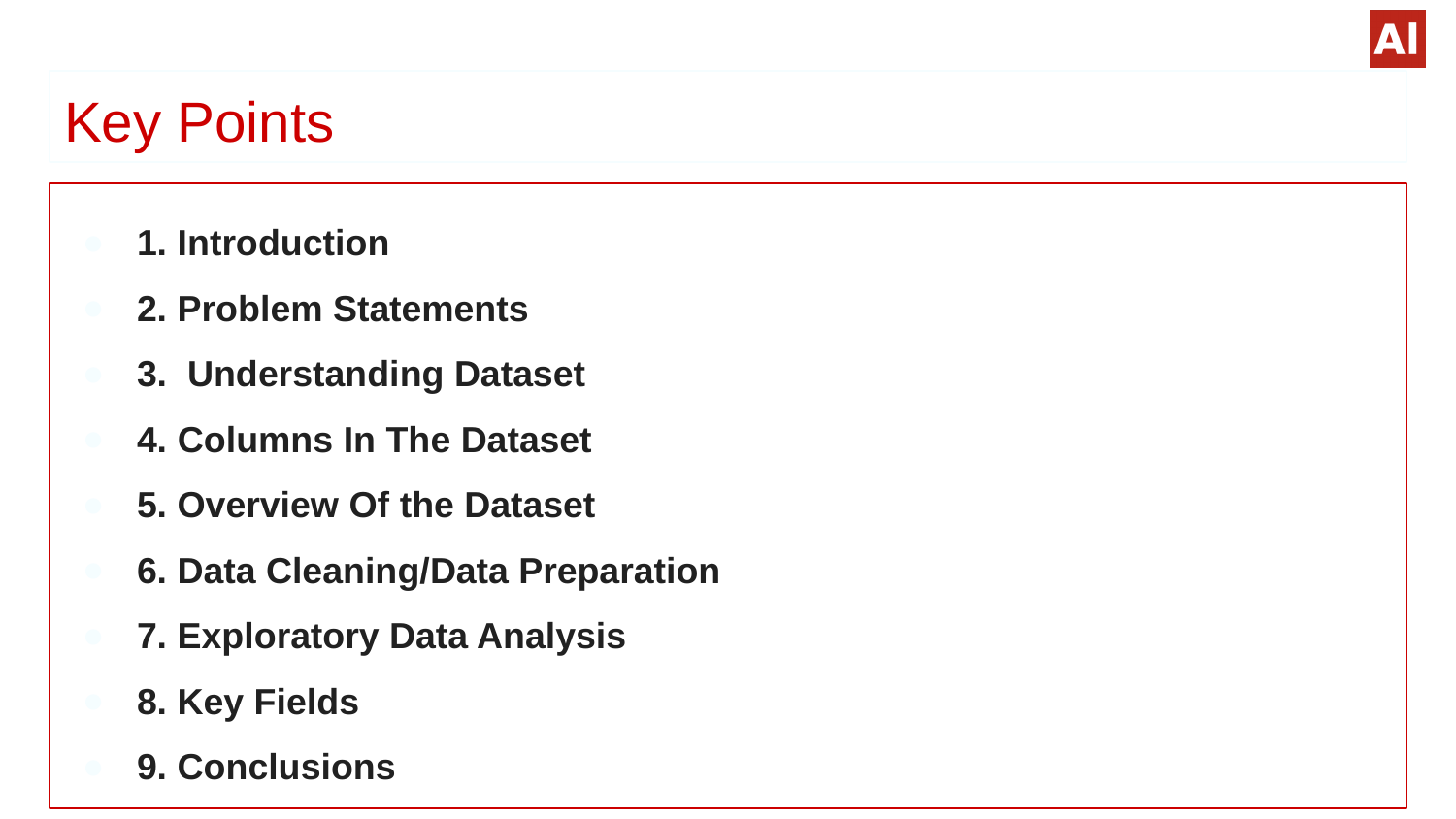

# Key Points
1. Introduction
2. Problem Statements
3.  Understanding Dataset
4. Columns In The Dataset
5. Overview Of the Dataset
6. Data Cleaning/Data Preparation
7. Exploratory Data Analysis
8. Key Fields
9. Conclusions